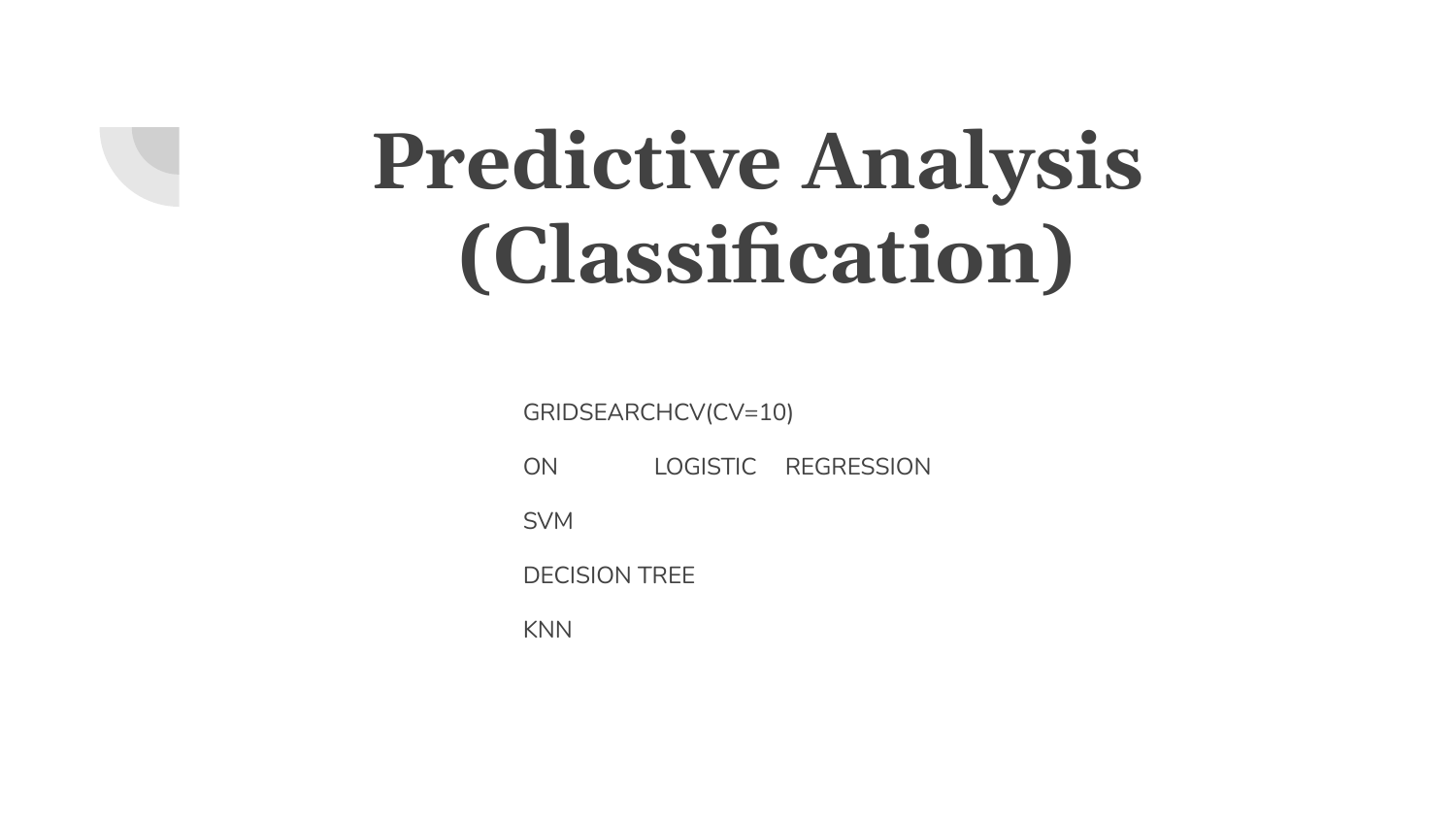

# Predictive Analysis  (Classification)
GRIDSEARCHCV(CV=10)
ON	LOGISTIC	REGRESSION
SVM
DECISION TREE
KNN